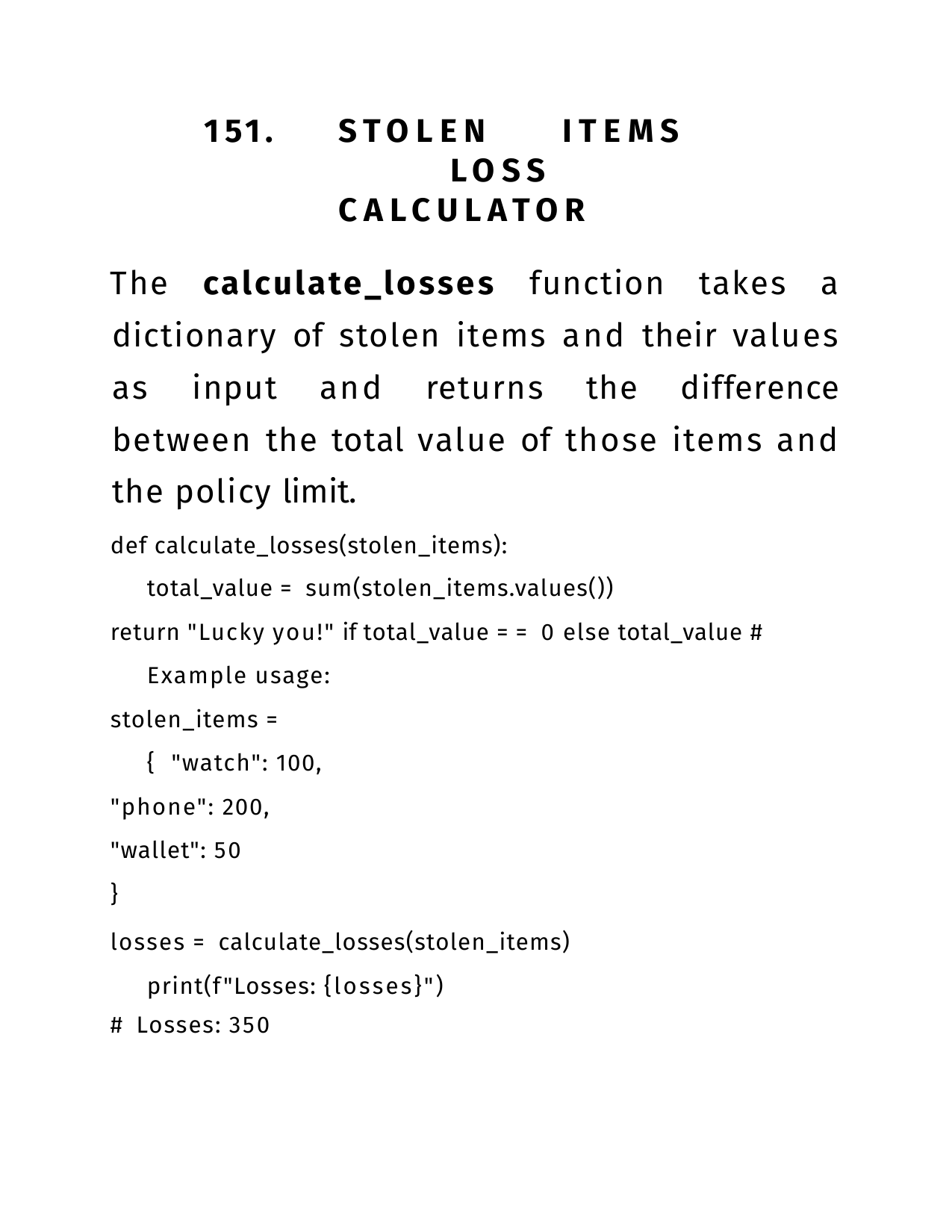

151.	STOLEN	ITEMS	LOSS CALCULATOR
The  calculate_losses  function  takes  a dictionary of stolen items and their values as   input   and   returns   the   difference between the total value of those items and the policy limit.
def calculate_losses(stolen_items): total_value = sum(stolen_items.values())
return "Lucky you!" if total_value == 0 else total_value # Example usage:
stolen_items = { "watch": 100,
"phone": 200,
"wallet": 50
}
losses = calculate_losses(stolen_items) print(f"Losses: {losses}")
# Losses: 350